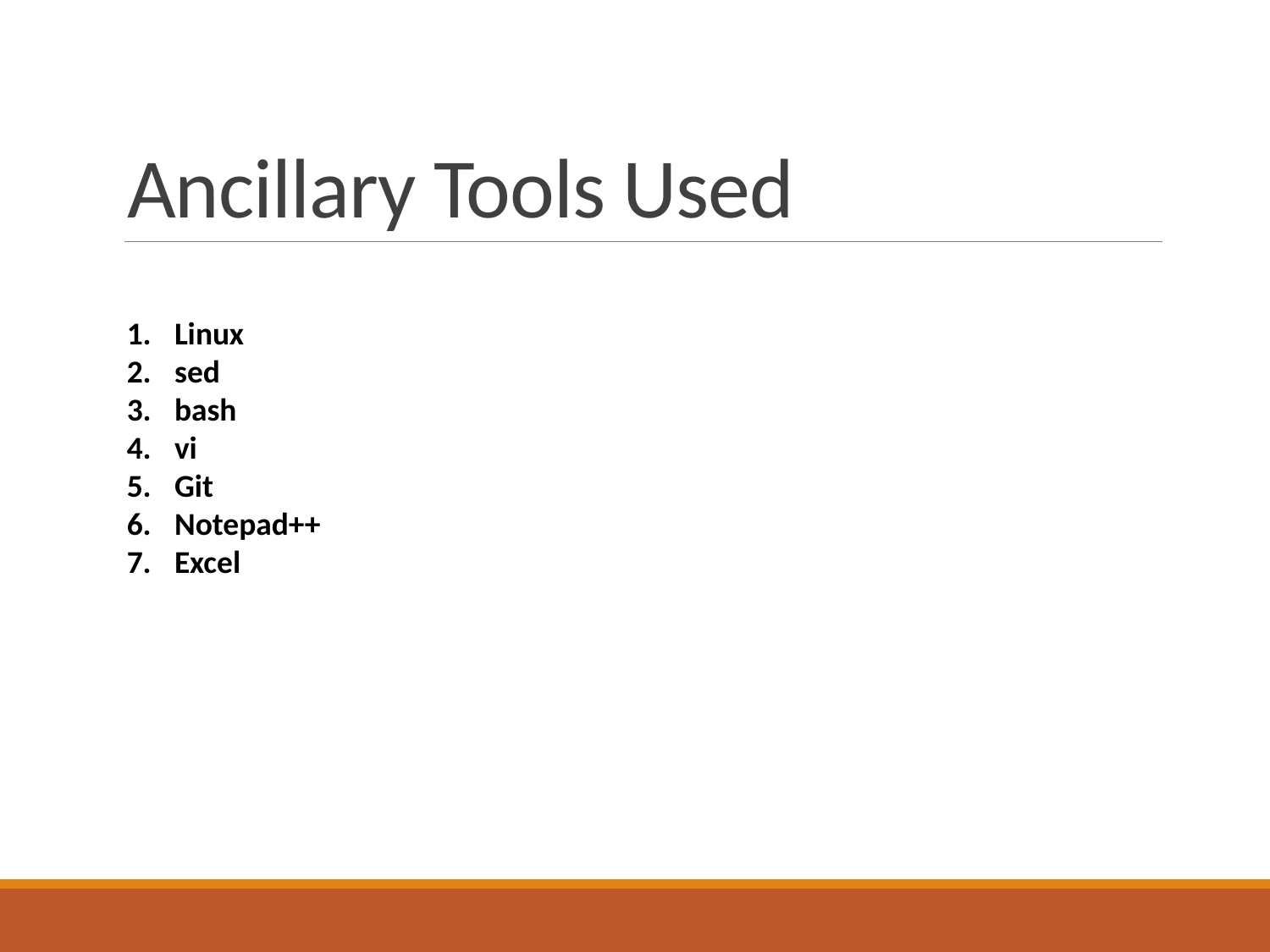

# Ancillary Tools Used
Linux
sed
bash
vi
Git
Notepad++
Excel